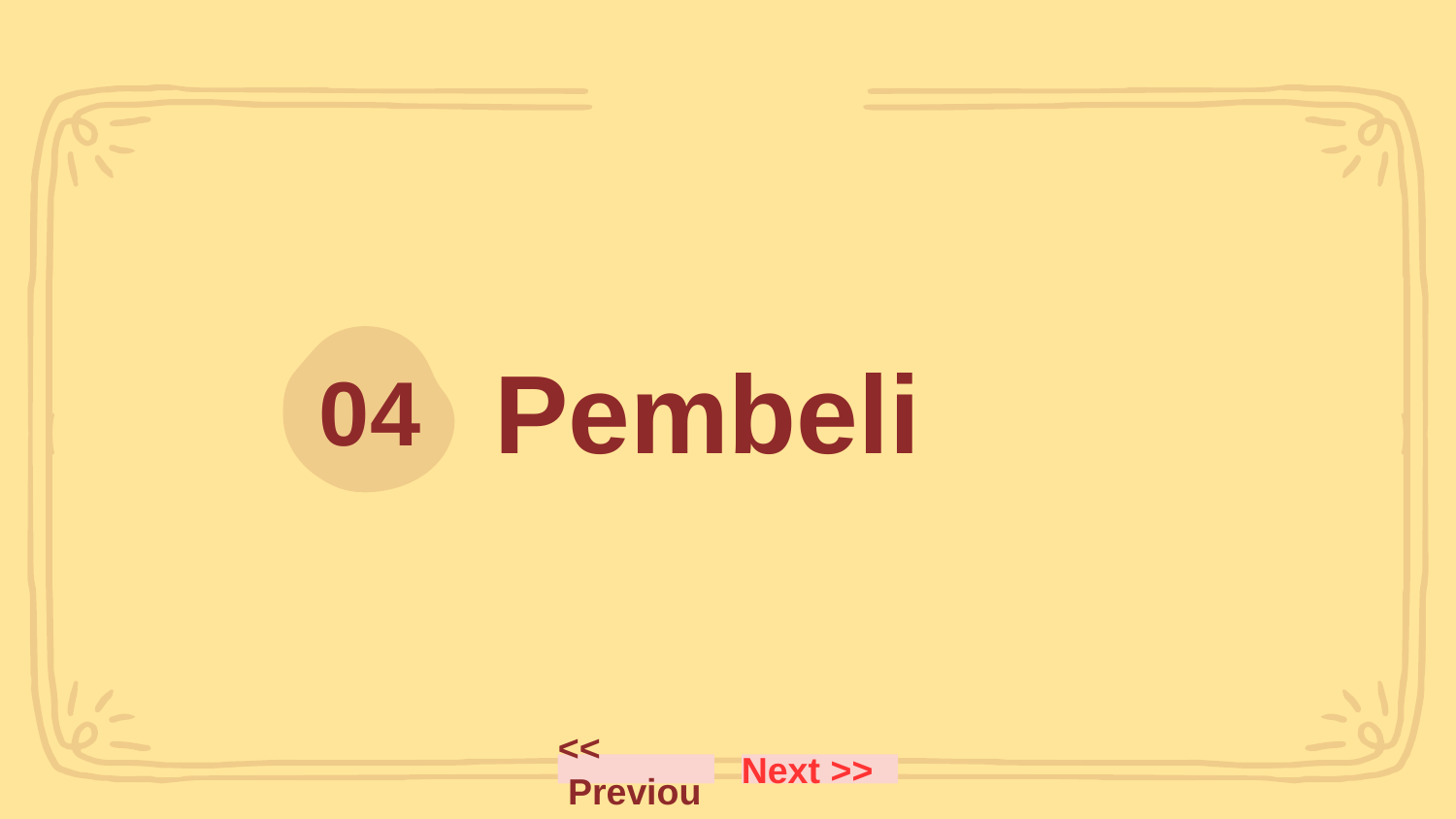

# Pembeli
04
<< Previous
Next >>